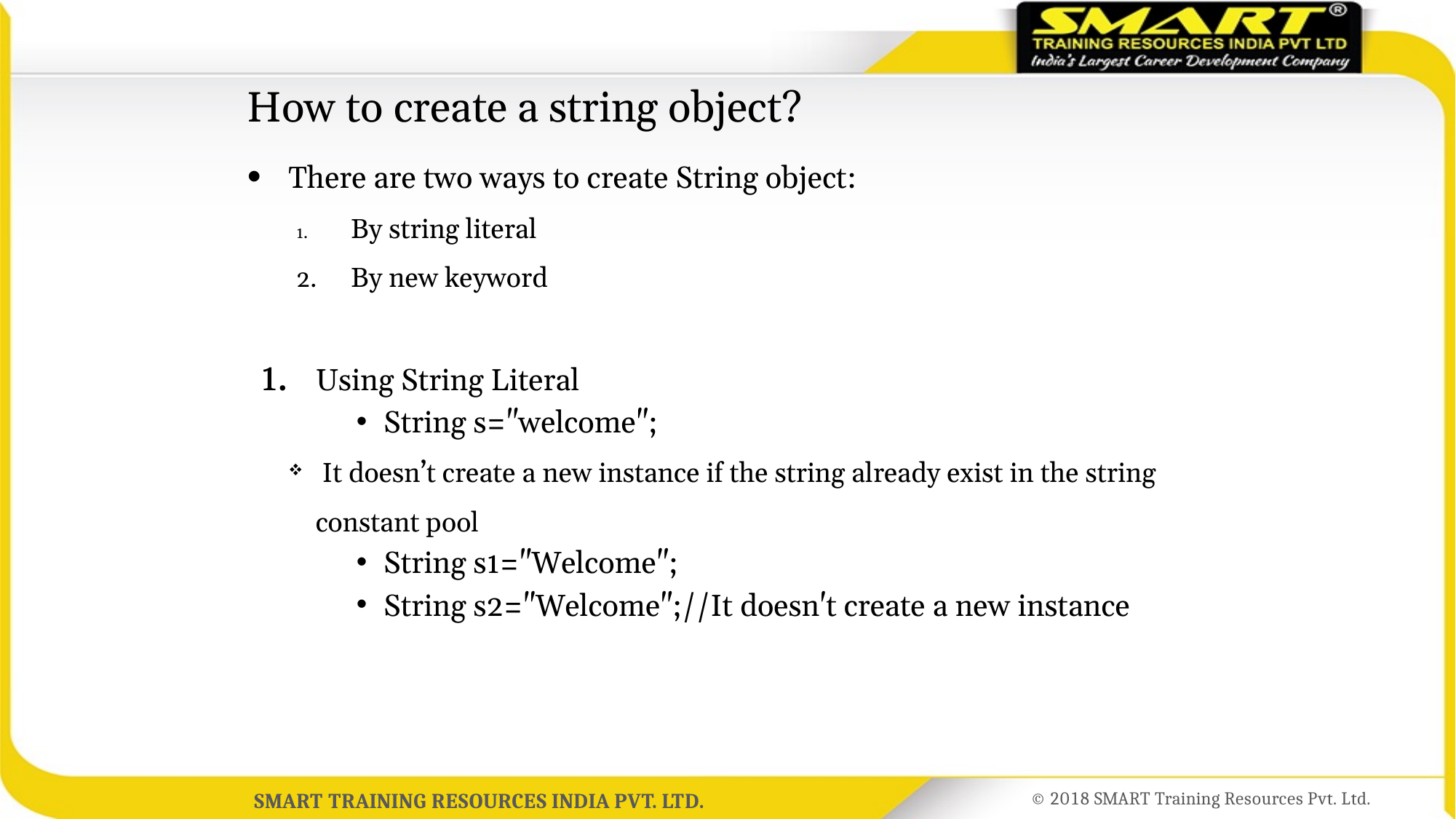

# How to create a string object?
There are two ways to create String object:
By string literal
By new keyword

Using String Literal
String s="welcome";
 It doesn’t create a new instance if the string already exist in the string constant pool
String s1="Welcome";
String s2="Welcome";//It doesn't create a new instance